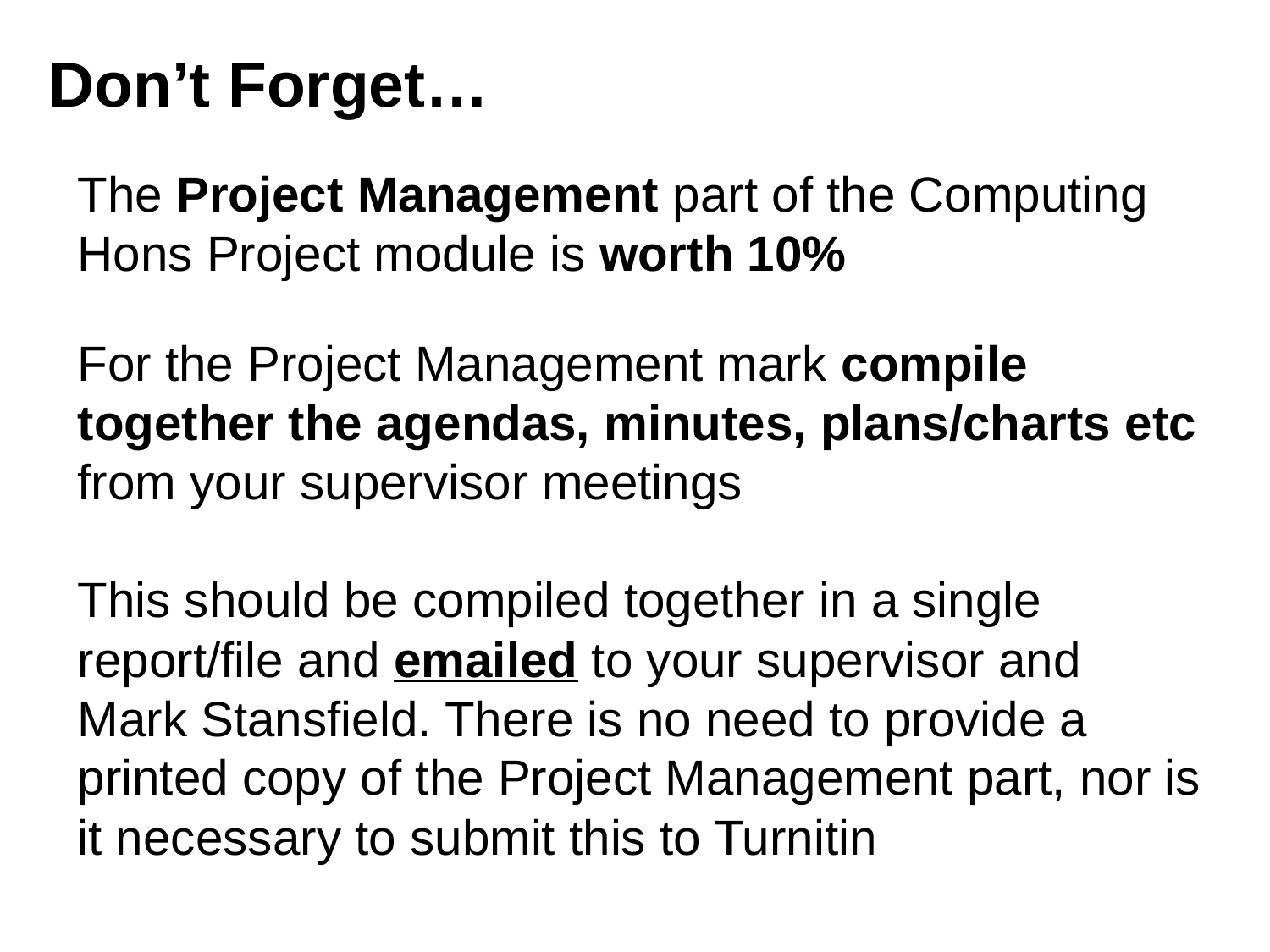

Don’t Forget…
The Project Management part of the Computing Hons Project module is worth 10%

For the Project Management mark compile together the agendas, minutes, plans/charts etc from your supervisor meetings

This should be compiled together in a single report/file and emailed to your supervisor and Mark Stansfield. There is no need to provide a printed copy of the Project Management part, nor is it necessary to submit this to Turnitin